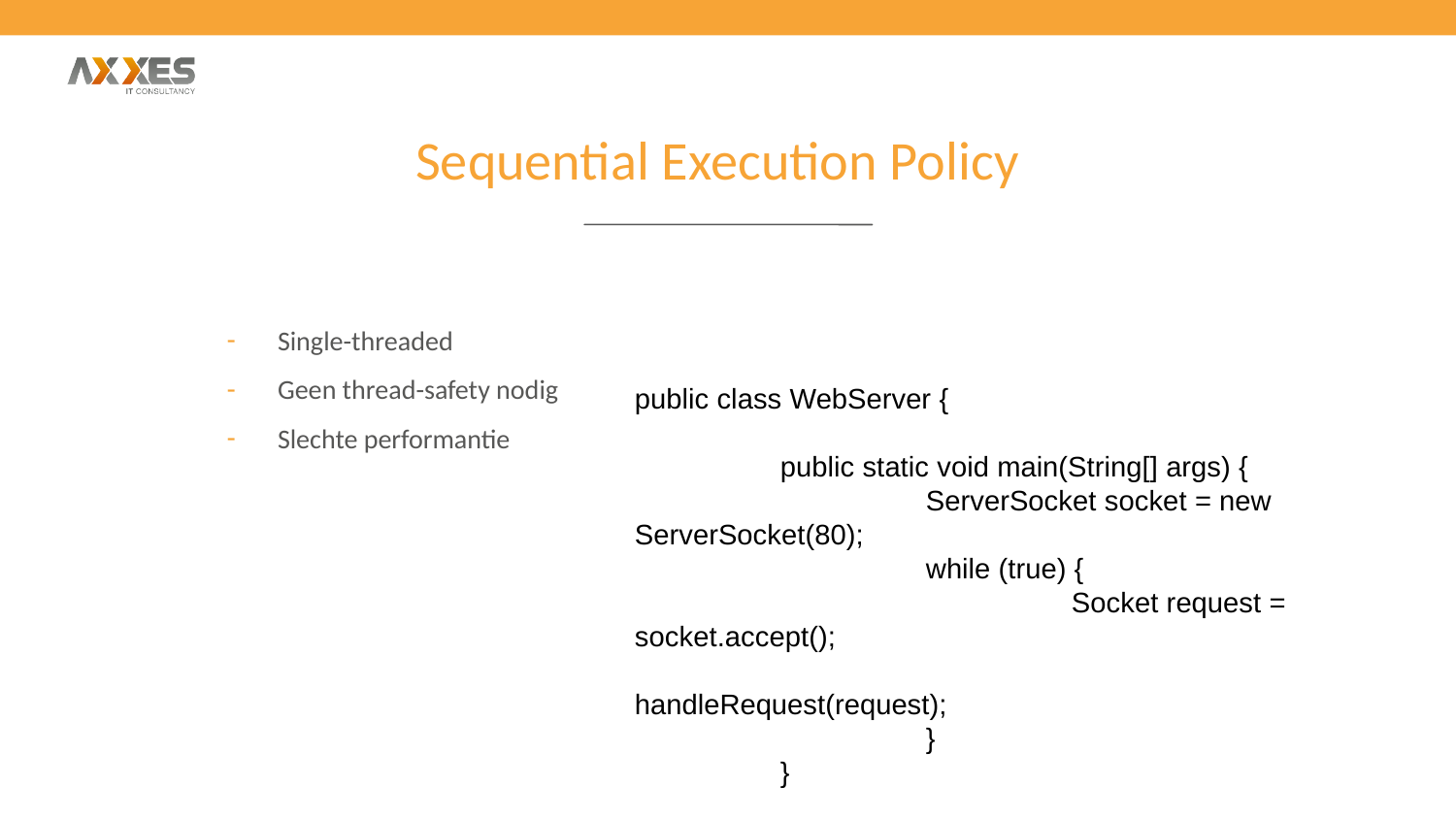

Sequential Execution Policy
Single-threaded
Geen thread-safety nodig
Slechte performantie
public class WebServer {

	public static void main(String[] args) {
		ServerSocket socket = new ServerSocket(80);
		while (true) {
			Socket request = socket.accept();
			handleRequest(request);
		}
	}

	public static void handleRequest(Socket request) {};
}